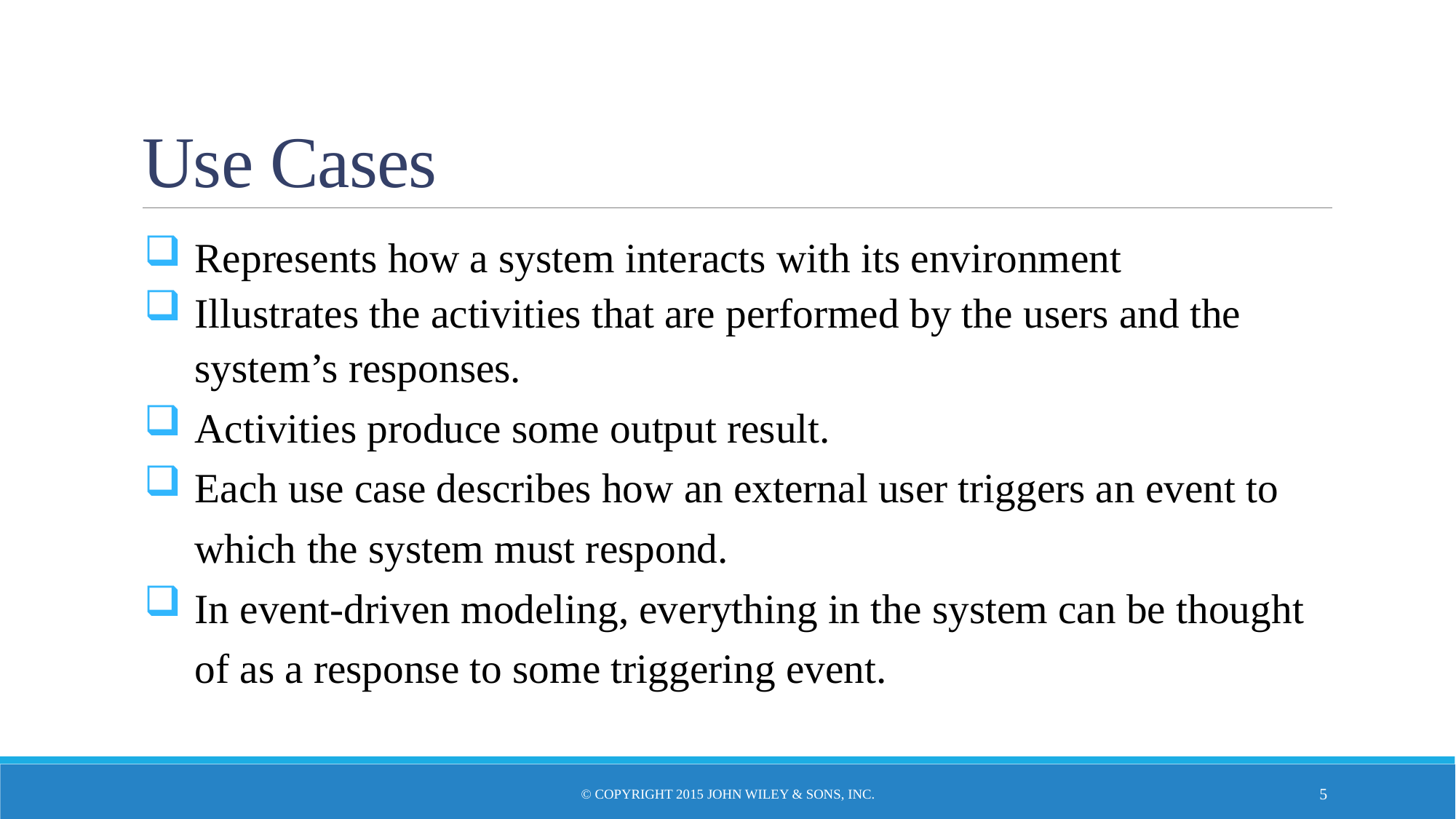

# Use Cases
Represents how a system interacts with its environment
Illustrates the activities that are performed by the users and the system’s responses.
Activities produce some output result.
Each use case describes how an external user triggers an event to which the system must respond.
In event-driven modeling, everything in the system can be thought of as a response to some triggering event.

© Copyright 2015 John Wiley & Sons, Inc.
5